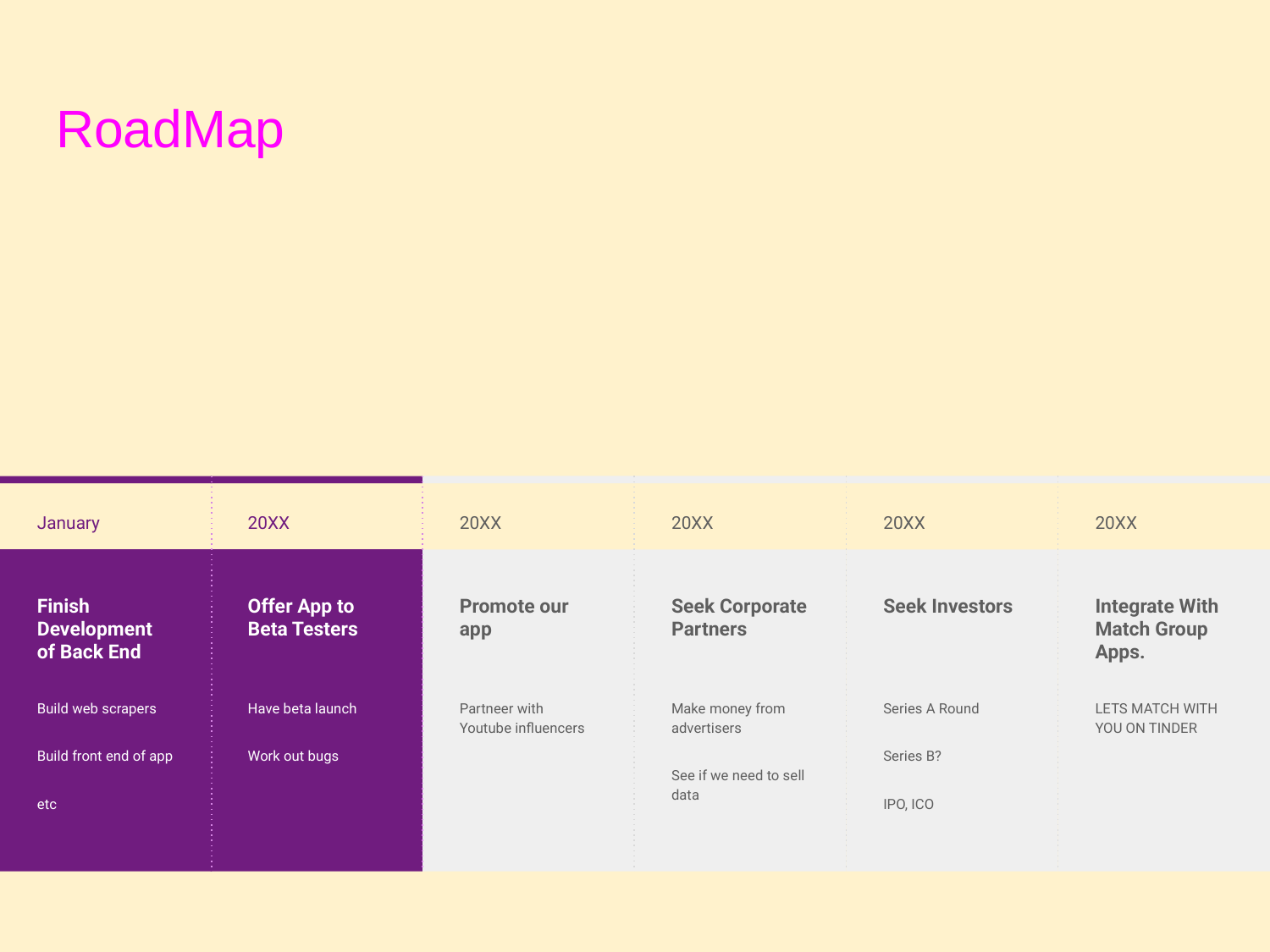

# RoadMap

20XX
Promote our app
Partneer with Youtube influencers

20XX
Seek Corporate Partners
Make money from advertisers
See if we need to sell data

20XX
Seek Investors
Series A Round
Series B?
IPO, ICO

20XX
Integrate With Match Group Apps.
LETS MATCH WITH YOU ON TINDER

January

Finish Development of Back End
Build web scrapers
Build front end of app
etc

20XX

Offer App to Beta Testers
Have beta launch
Work out bugs